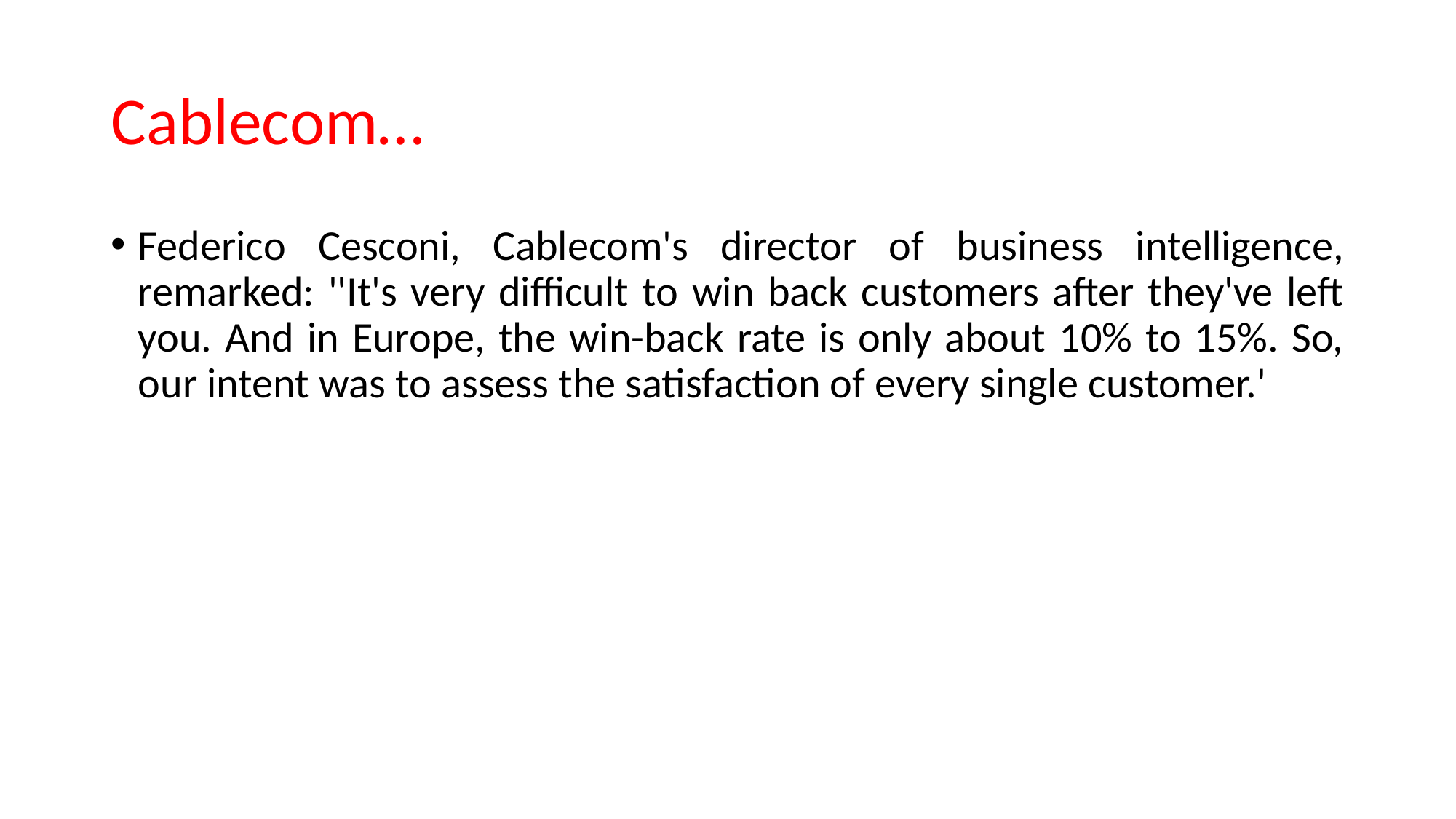

# Cablecom…
Federico Cesconi, Cablecom's director of business intelligence, remarked: ''It's very difficult to win back customers after they've left you. And in Europe, the win-back rate is only about 10% to 15%. So, our intent was to assess the satisfaction of every single customer.'